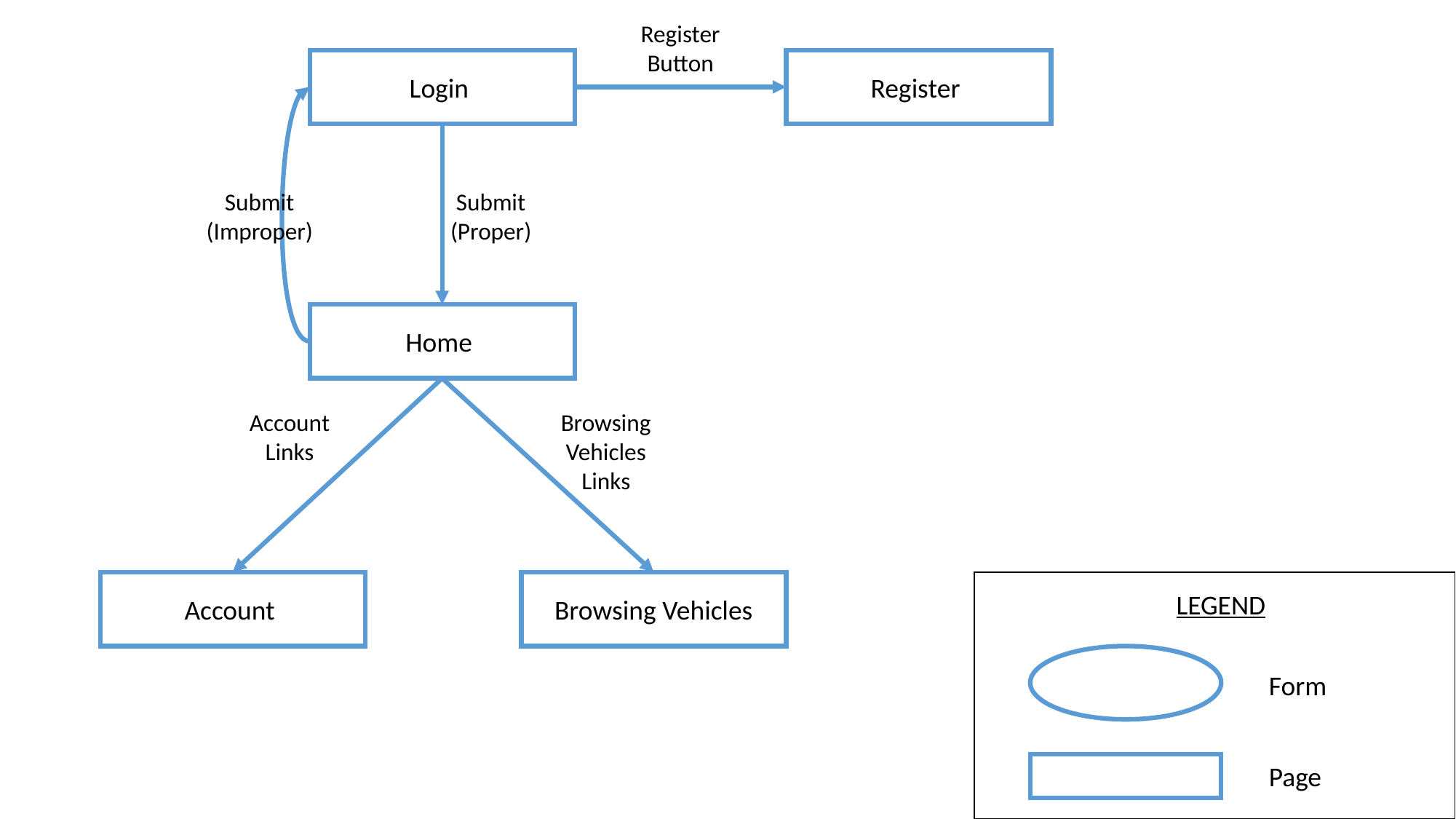

Register Button
Login
Register
Submit (Improper)
Submit (Proper)
Home
Account Links
Browsing Vehicles Links
Account
Browsing Vehicles

LEGEND

Form
Page